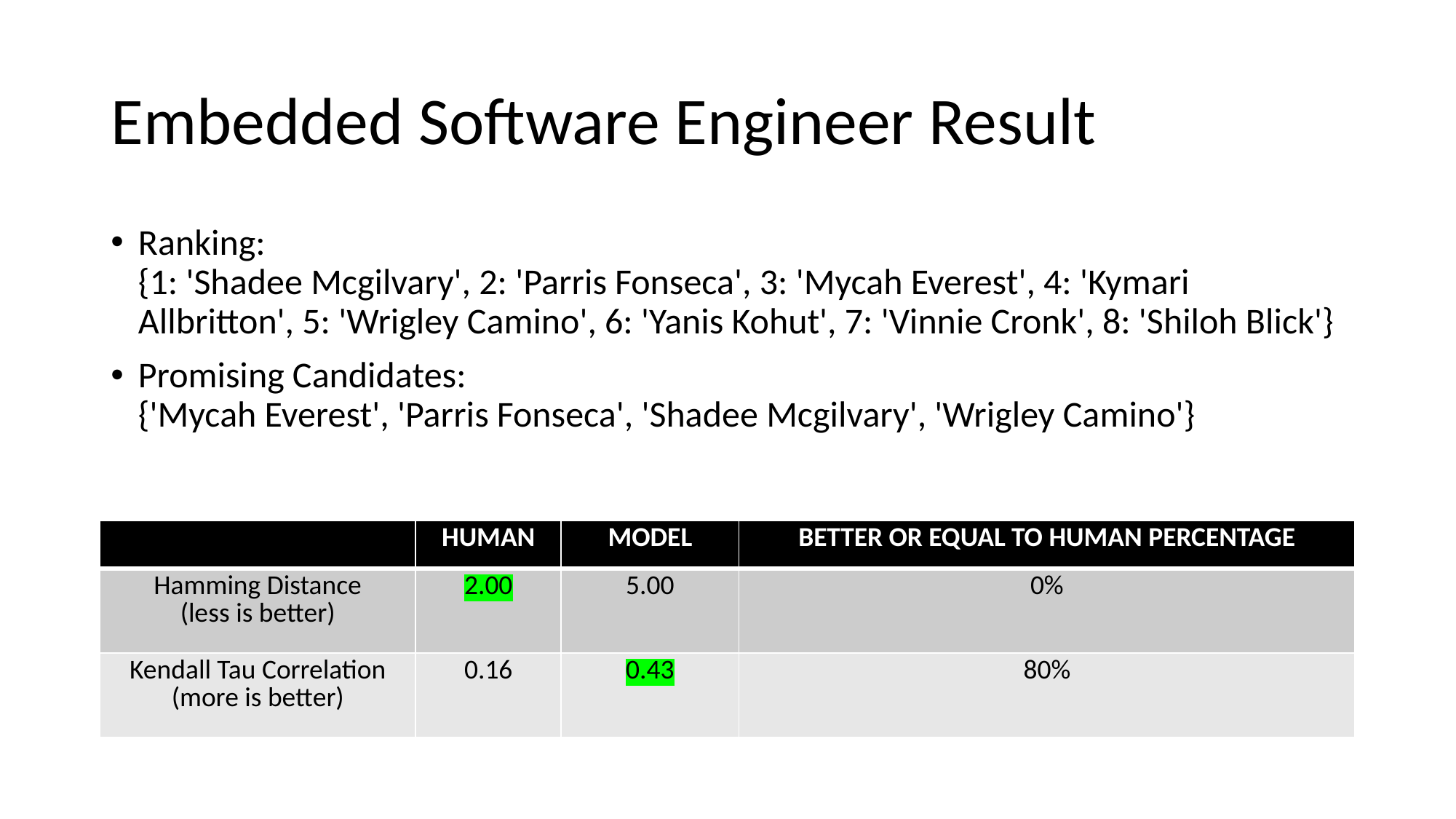

# Embedded Software Engineer Result
Ranking:
{1: 'Shadee Mcgilvary', 2: 'Parris Fonseca', 3: 'Mycah Everest', 4: 'Kymari Allbritton', 5: 'Wrigley Camino', 6: 'Yanis Kohut', 7: 'Vinnie Cronk', 8: 'Shiloh Blick'}
Promising Candidates:
{'Mycah Everest', 'Parris Fonseca', 'Shadee Mcgilvary', 'Wrigley Camino'}

|  | HUMAN | MODEL | BETTER OR EQUAL TO HUMAN PERCENTAGE |
| --- | --- | --- | --- |
| Hamming Distance (less is better) | 2.00 | 5.00 | 0% |
| Kendall Tau Correlation (more is better) | 0.16 | 0.43 | 80% |